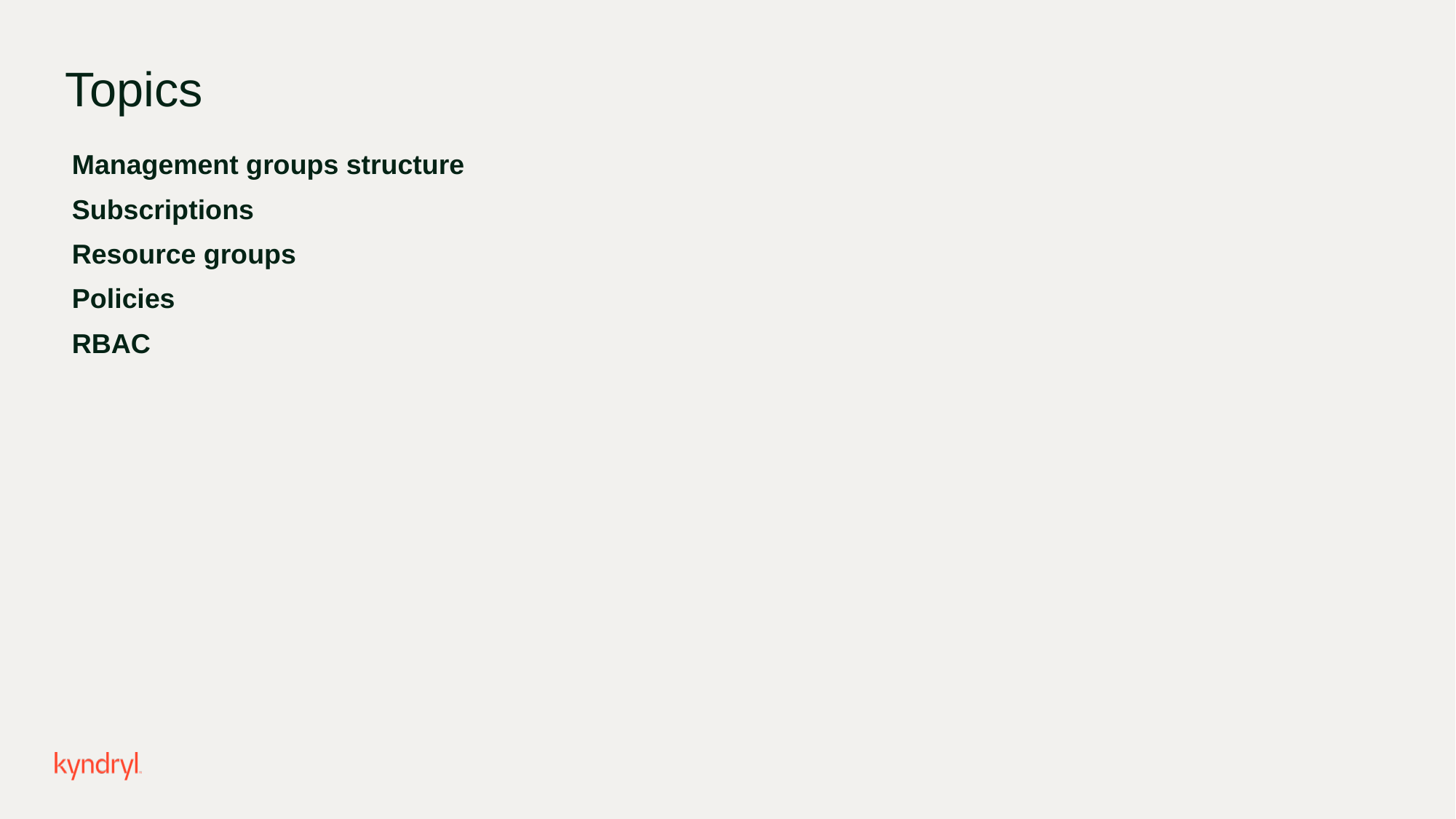

Topics
Management groups structure
Subscriptions
Resource groups
Policies
RBAC